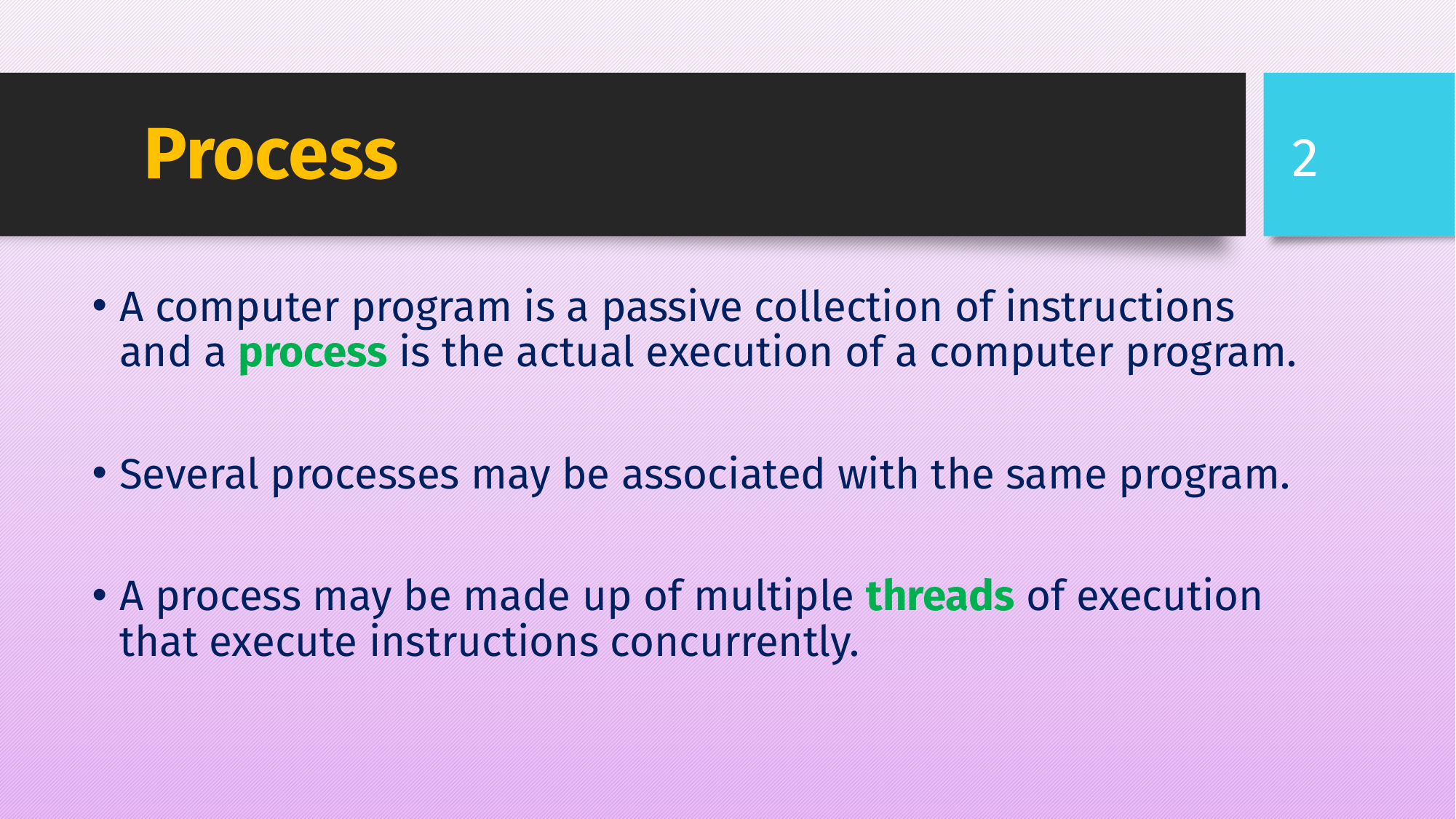

# Process
2
A computer program is a passive collection of instructions and a process is the actual execution of a computer program.

Several processes may be associated with the same program.

A process may be made up of multiple threads of execution that execute instructions concurrently.